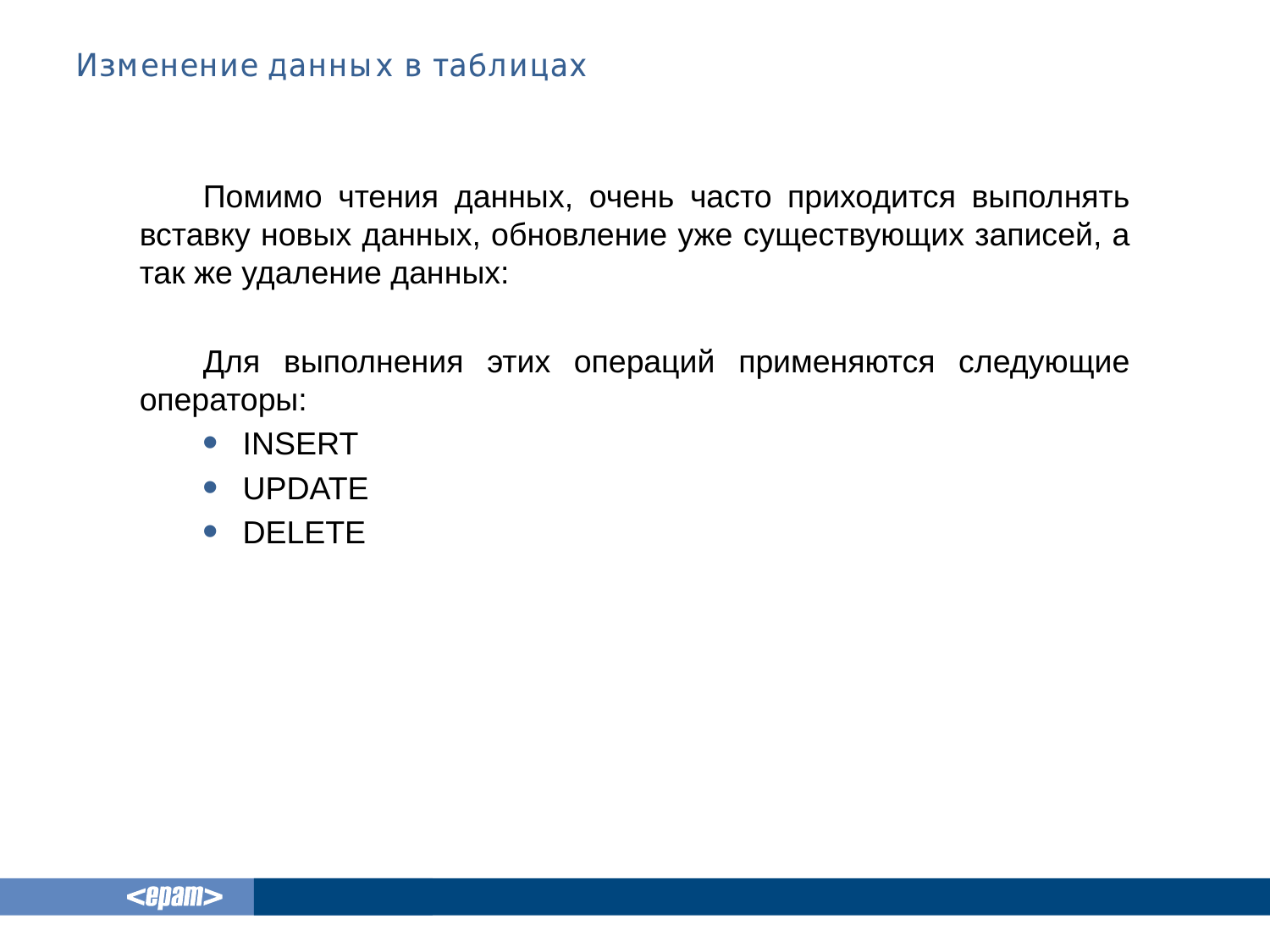

# Изменение данных в таблицах
Помимо чтения данных, очень часто приходится выполнять вставку новых данных, обновление уже существующих записей, а так же удаление данных:

Для выполнения этих операций применяются следующие операторы:
INSERT
UPDATE
DELETE